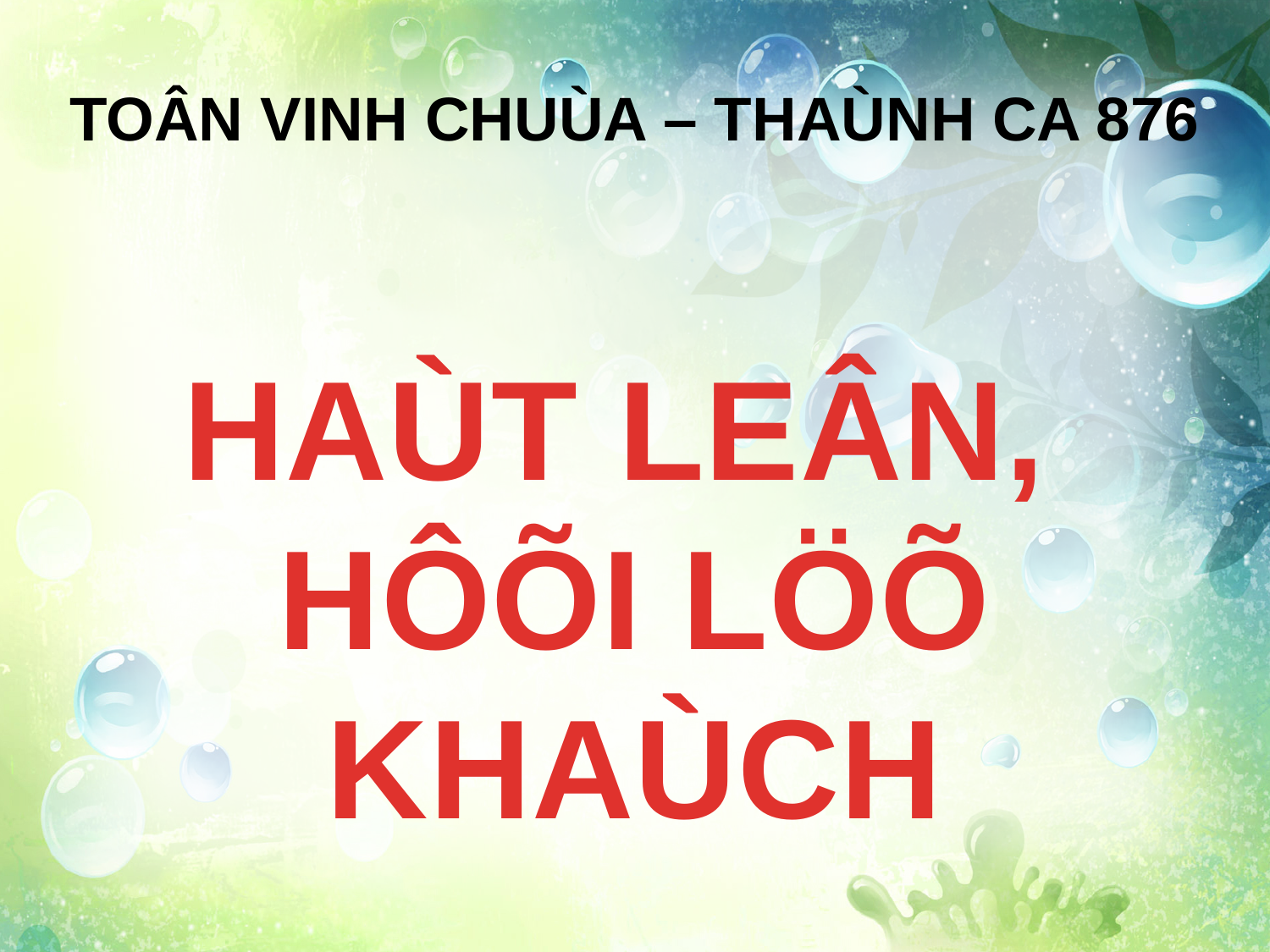

TOÂN VINH CHUÙA – THAÙNH CA 876
HAÙT LEÂN,
HÔÕI LÖÕ KHAÙCH